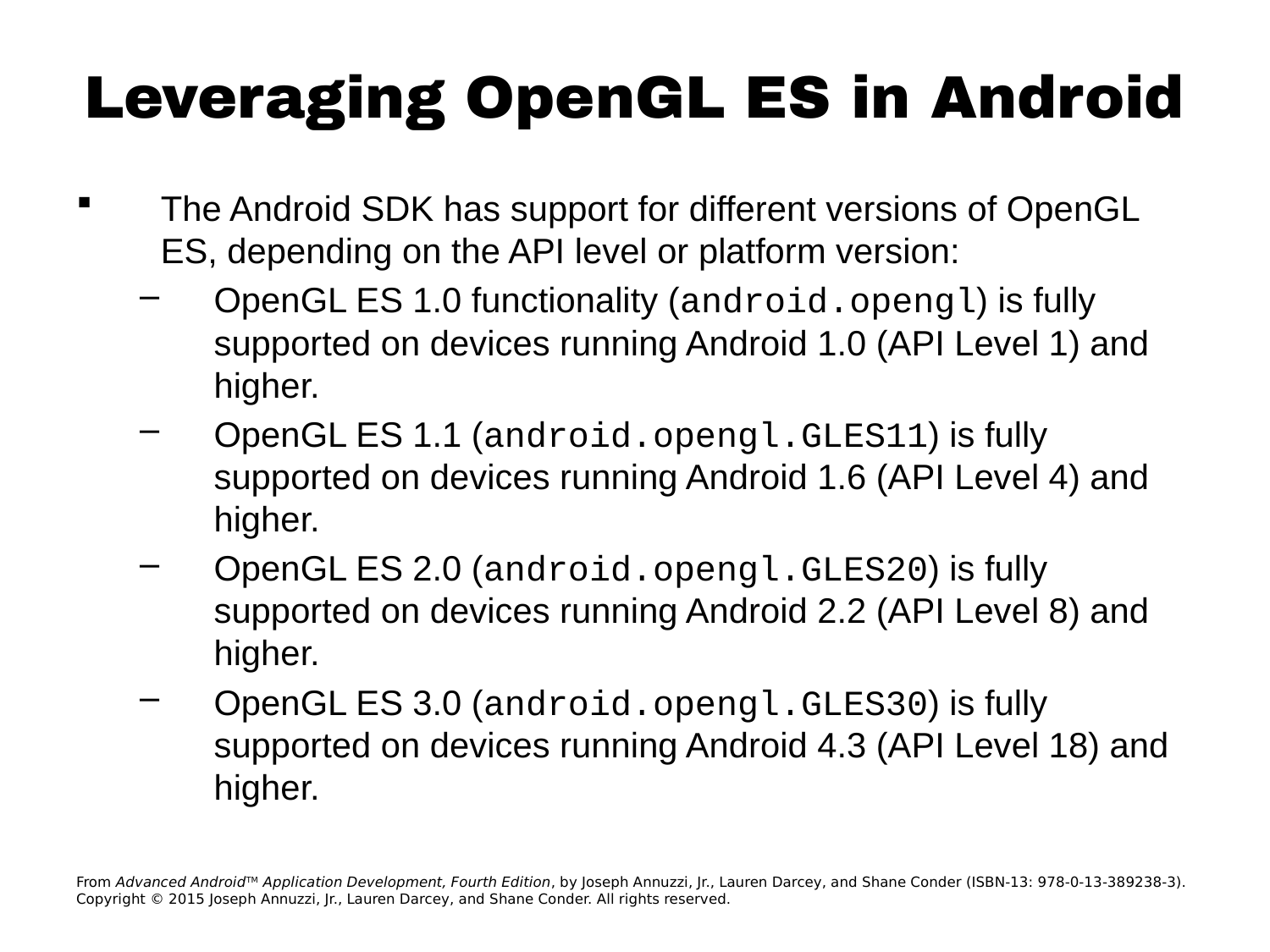

# Leveraging OpenGL ES in Android
The Android SDK has support for different versions of OpenGL ES, depending on the API level or platform version:
OpenGL ES 1.0 functionality (android.opengl) is fully supported on devices running Android 1.0 (API Level 1) and higher.
OpenGL ES 1.1 (android.opengl.GLES11) is fully supported on devices running Android 1.6 (API Level 4) and higher.
OpenGL ES 2.0 (android.opengl.GLES20) is fully supported on devices running Android 2.2 (API Level 8) and higher.
OpenGL ES 3.0 (android.opengl.GLES30) is fully supported on devices running Android 4.3 (API Level 18) and higher.
From Advanced AndroidTM Application Development, Fourth Edition, by Joseph Annuzzi, Jr., Lauren Darcey, and Shane Conder (ISBN-13: 978-0-13-389238-3). Copyright © 2015 Joseph Annuzzi, Jr., Lauren Darcey, and Shane Conder. All rights reserved.